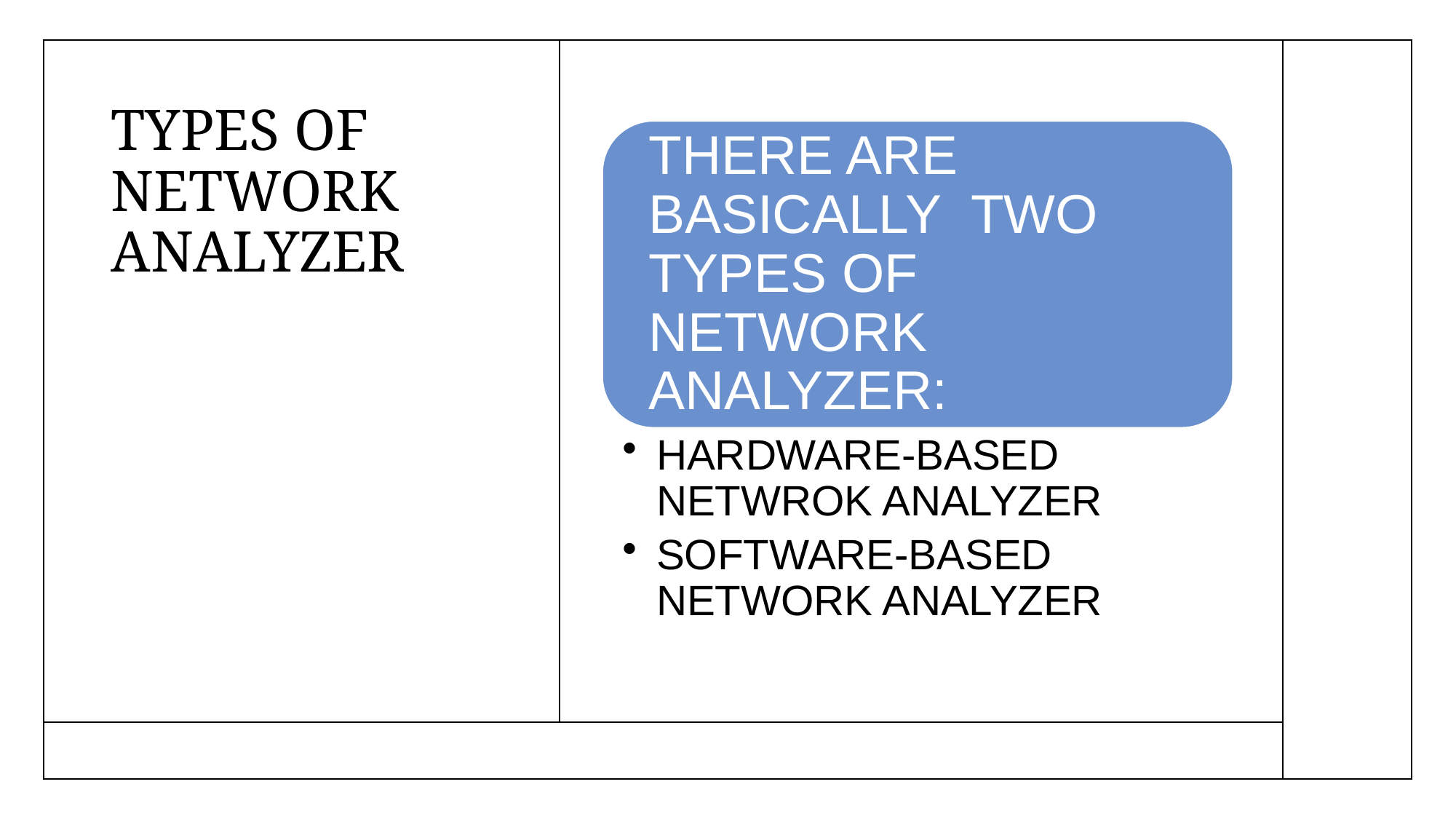

# TYPES OF NETWORK ANALYZER
THERE ARE BASICALLY  TWO  TYPES OF NETWORK ANALYZER:
HARDWARE-BASED NETWROK ANALYZER
SOFTWARE-BASED NETWORK ANALYZER